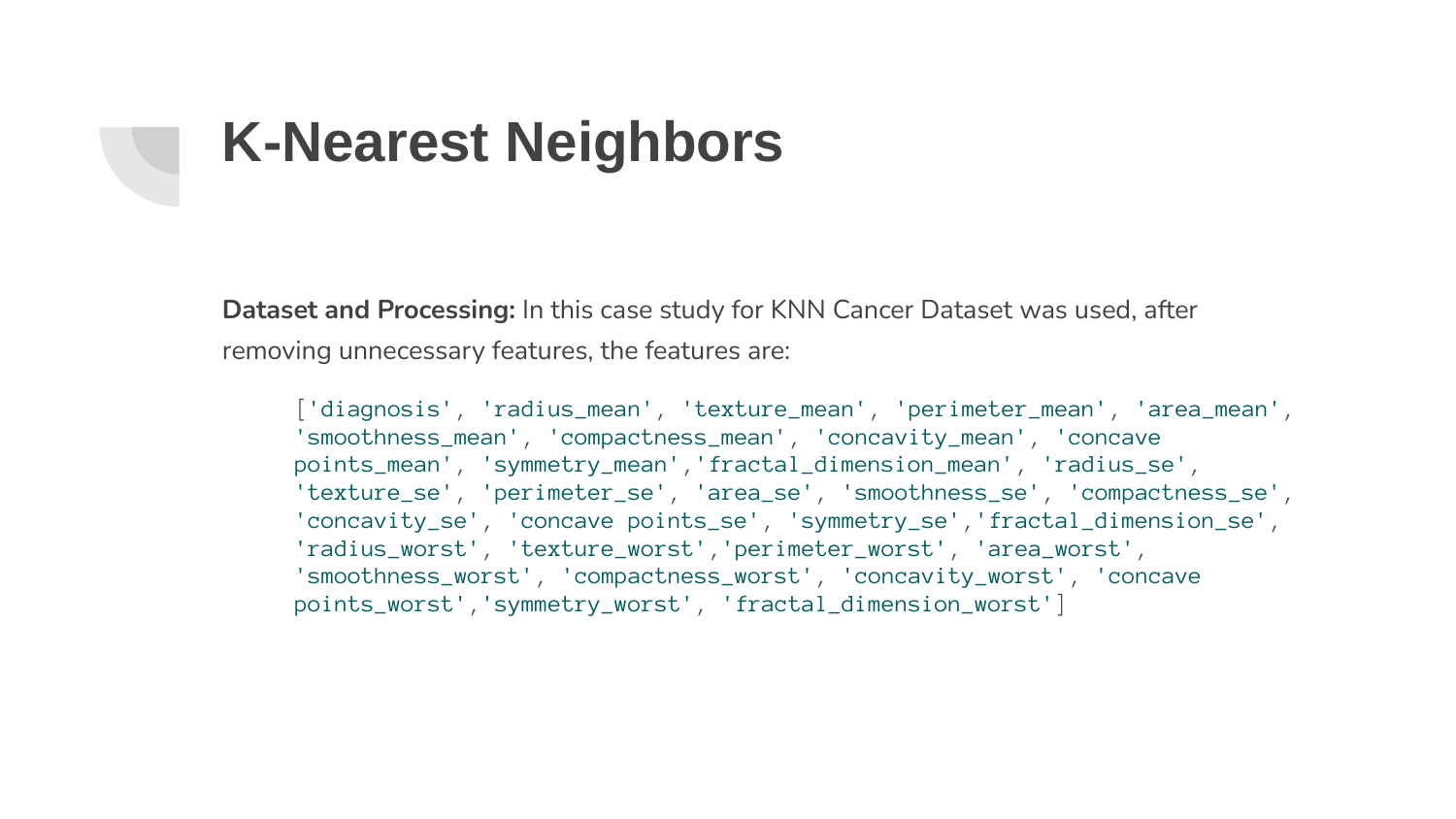

# K-Nearest Neighbors
Dataset and Processing: In this case study for KNN Cancer Dataset was used, after removing unnecessary features, the features are:
['diagnosis', 'radius_mean', 'texture_mean', 'perimeter_mean', 'area_mean', 'smoothness_mean', 'compactness_mean', 'concavity_mean', 'concave points_mean', 'symmetry_mean','fractal_dimension_mean', 'radius_se', 'texture_se', 'perimeter_se', 'area_se', 'smoothness_se', 'compactness_se', 'concavity_se', 'concave points_se', 'symmetry_se','fractal_dimension_se', 'radius_worst', 'texture_worst','perimeter_worst', 'area_worst', 'smoothness_worst', 'compactness_worst', 'concavity_worst', 'concave points_worst','symmetry_worst', 'fractal_dimension_worst']